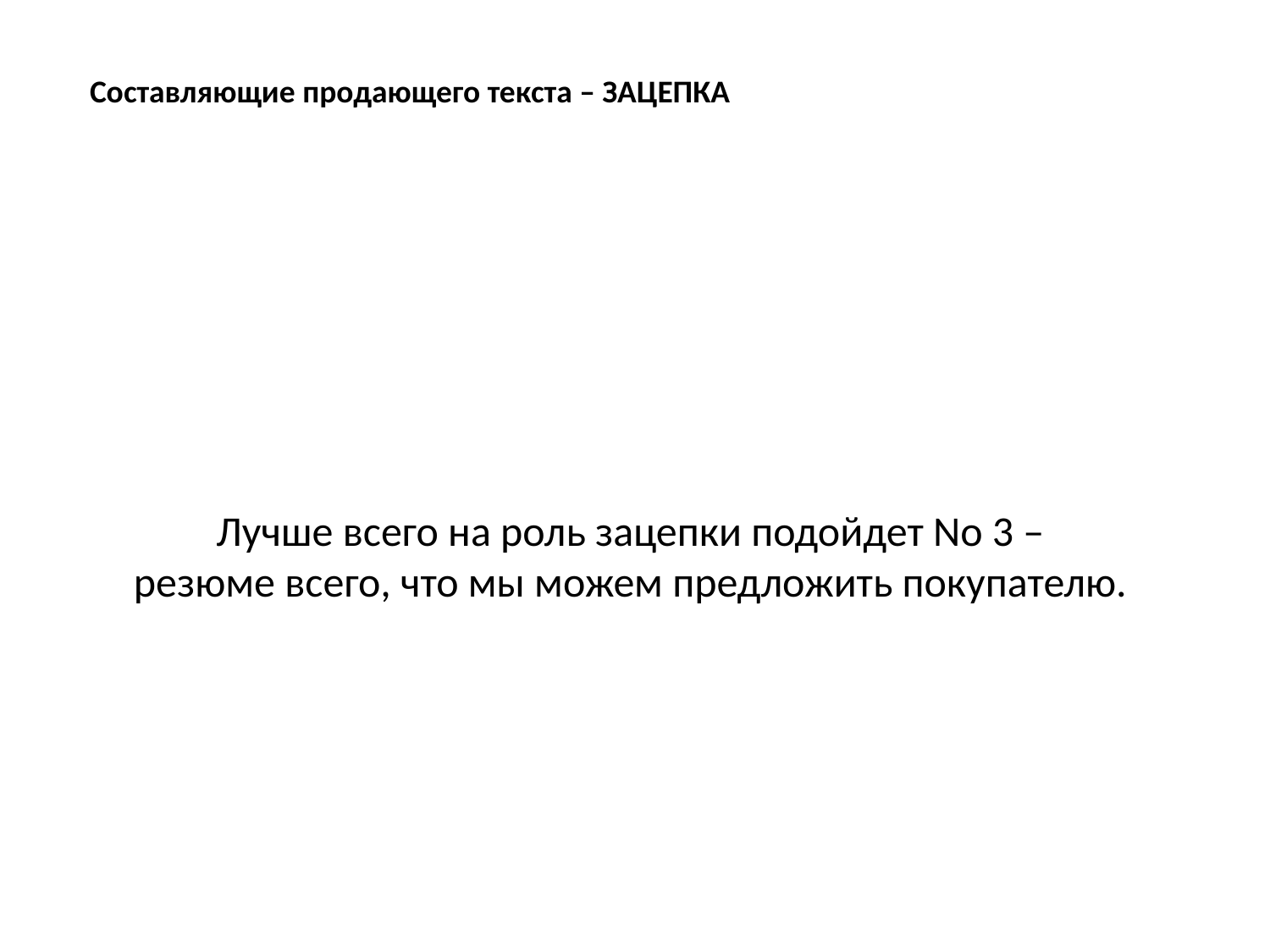

Составляющие продающего текста – ЗАЦЕПКА
# Лучше всего на роль зацепки подойдет No 3 – резюме всего, что мы можем предложить покупателю.